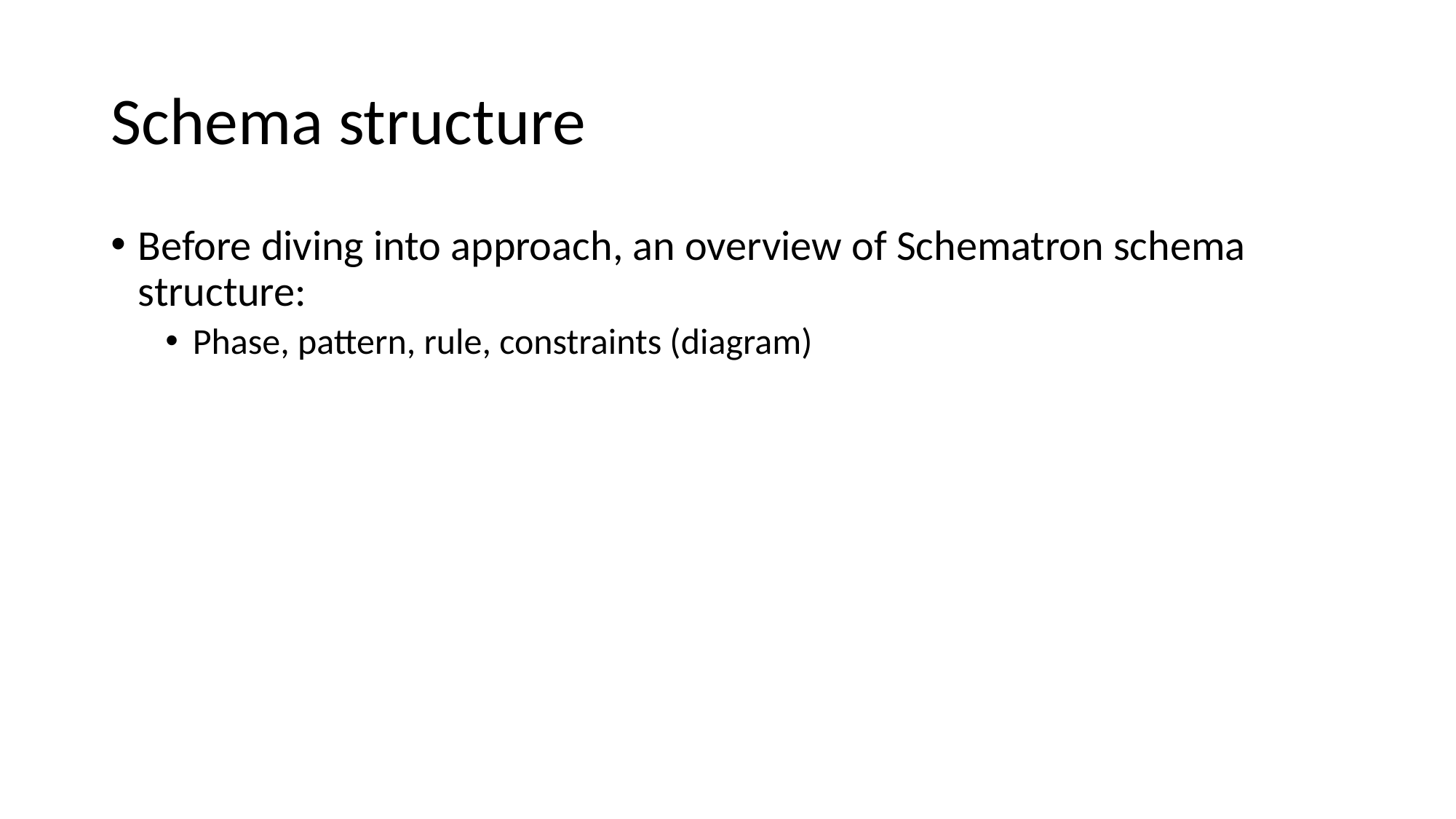

# Schema structure
Before diving into approach, an overview of Schematron schema structure:
Phase, pattern, rule, constraints (diagram)